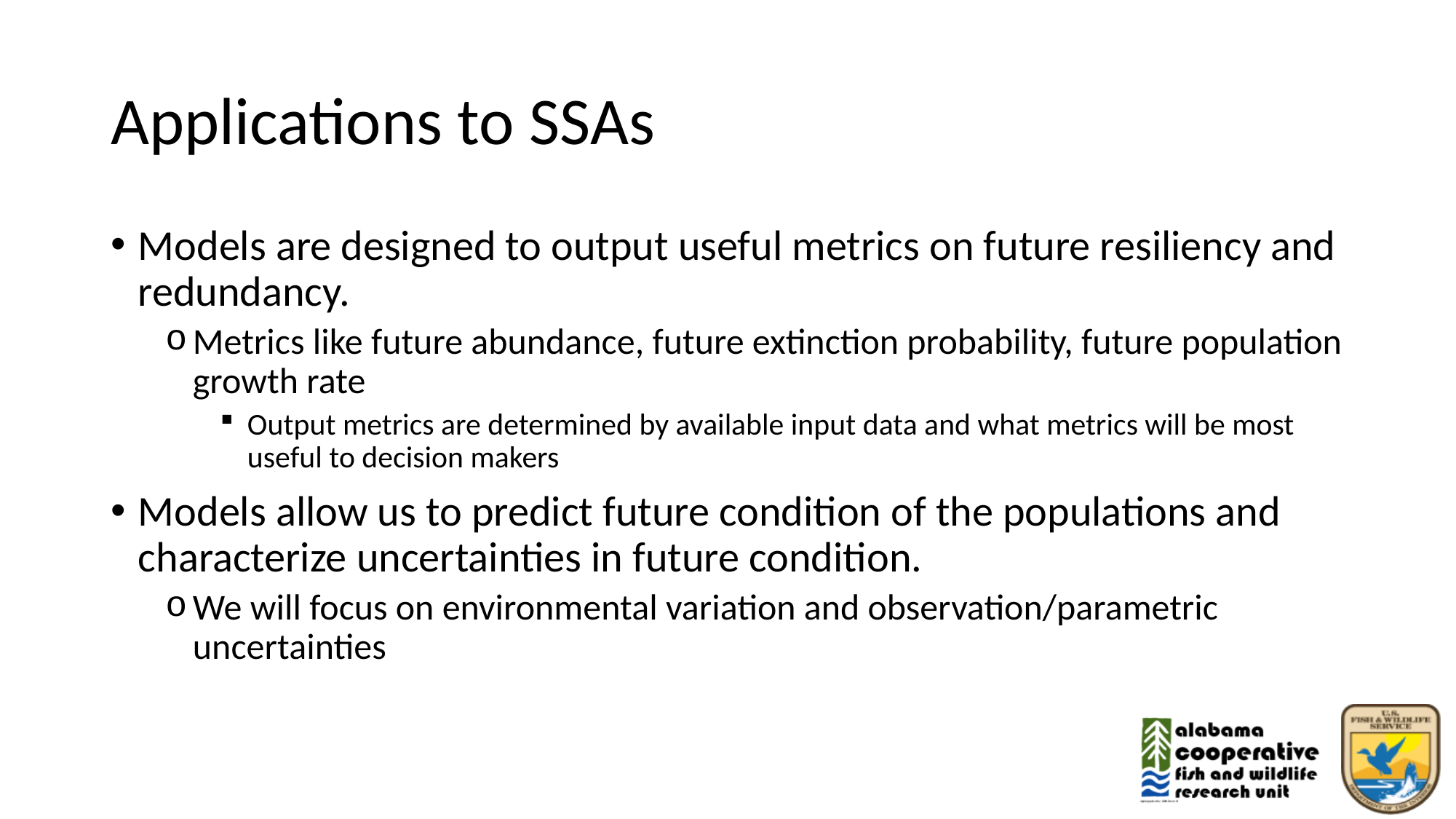

# Applications to SSAs
Models are designed to output useful metrics on future resiliency and redundancy.
Metrics like future abundance, future extinction probability, future population growth rate
Output metrics are determined by available input data and what metrics will be most useful to decision makers
Models allow us to predict future condition of the populations and characterize uncertainties in future condition.
We will focus on environmental variation and observation/parametric uncertainties